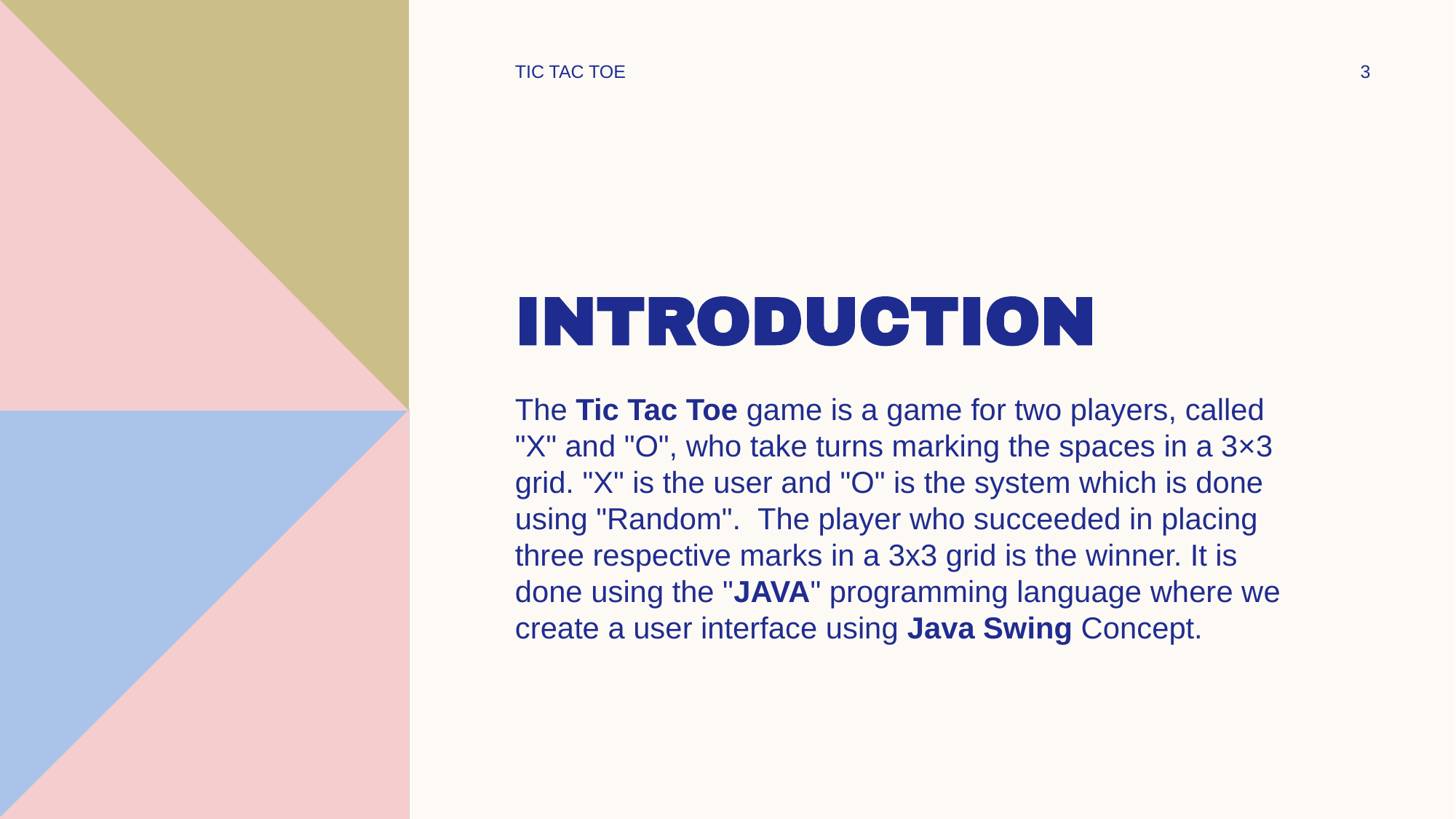

TIC TAC TOE
3
# Introduction
The Tic Tac Toe game is a game for two players, called "X" and "O", who take turns marking the spaces in a 3×3 grid. "X" is the user and "O" is the system which is done using "Random".  The player who succeeded in placing three respective marks in a 3x3 grid is the winner. It is done using the "JAVA" programming language where we create a user interface using Java Swing Concept.